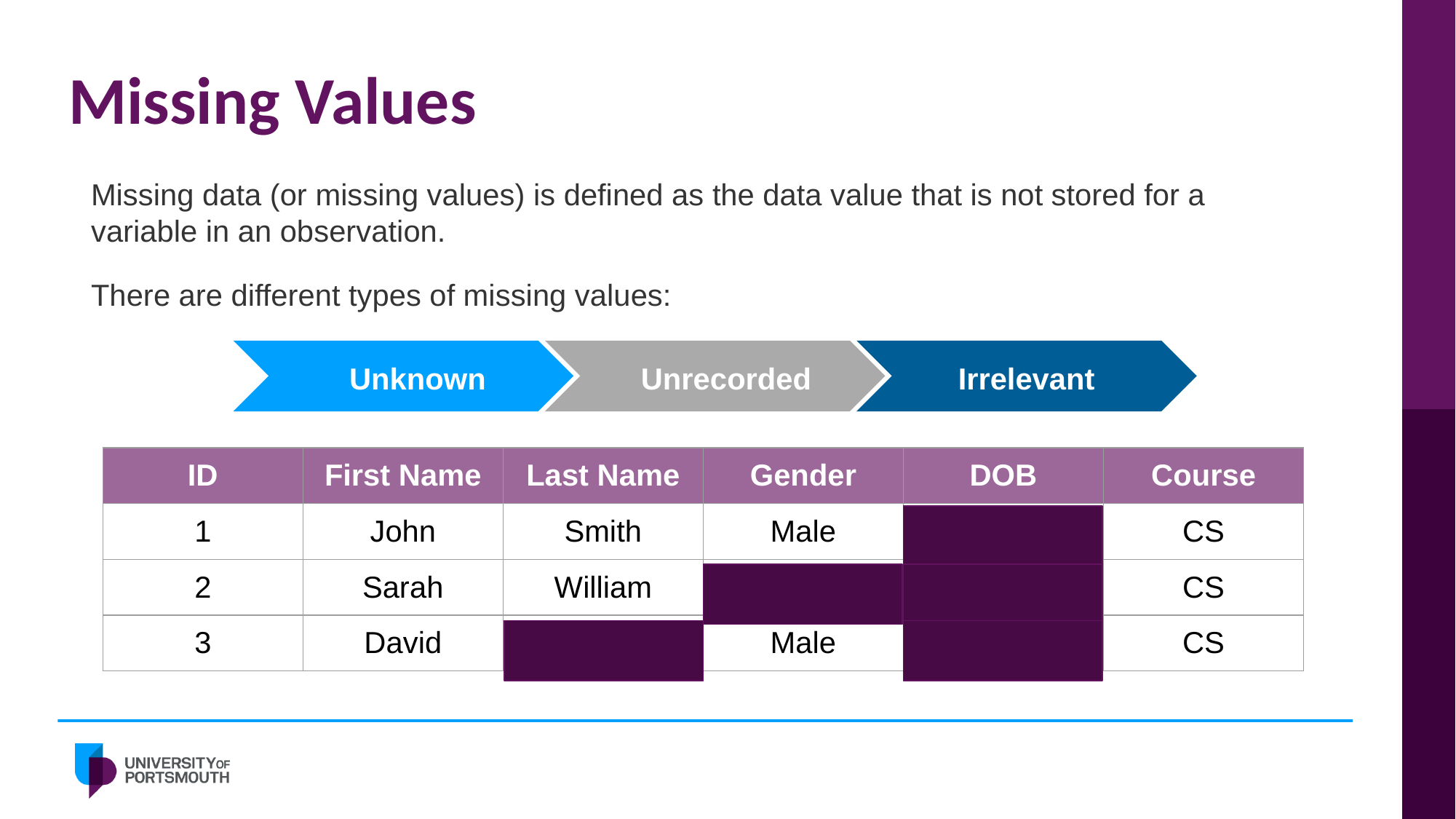

# Missing Values
Missing data (or missing values) is defined as the data value that is not stored for a variable in an observation.
There are different types of missing values:

Unknown
Unrecorded
Irrelevant
| ID | First Name | Last Name | Gender | DOB | Course |
| --- | --- | --- | --- | --- | --- |
| 1 | John | Smith | Male |  | CS |
| 2 | Sarah | William |  |  | CS |
| 3 | David |  | Male |  | CS |